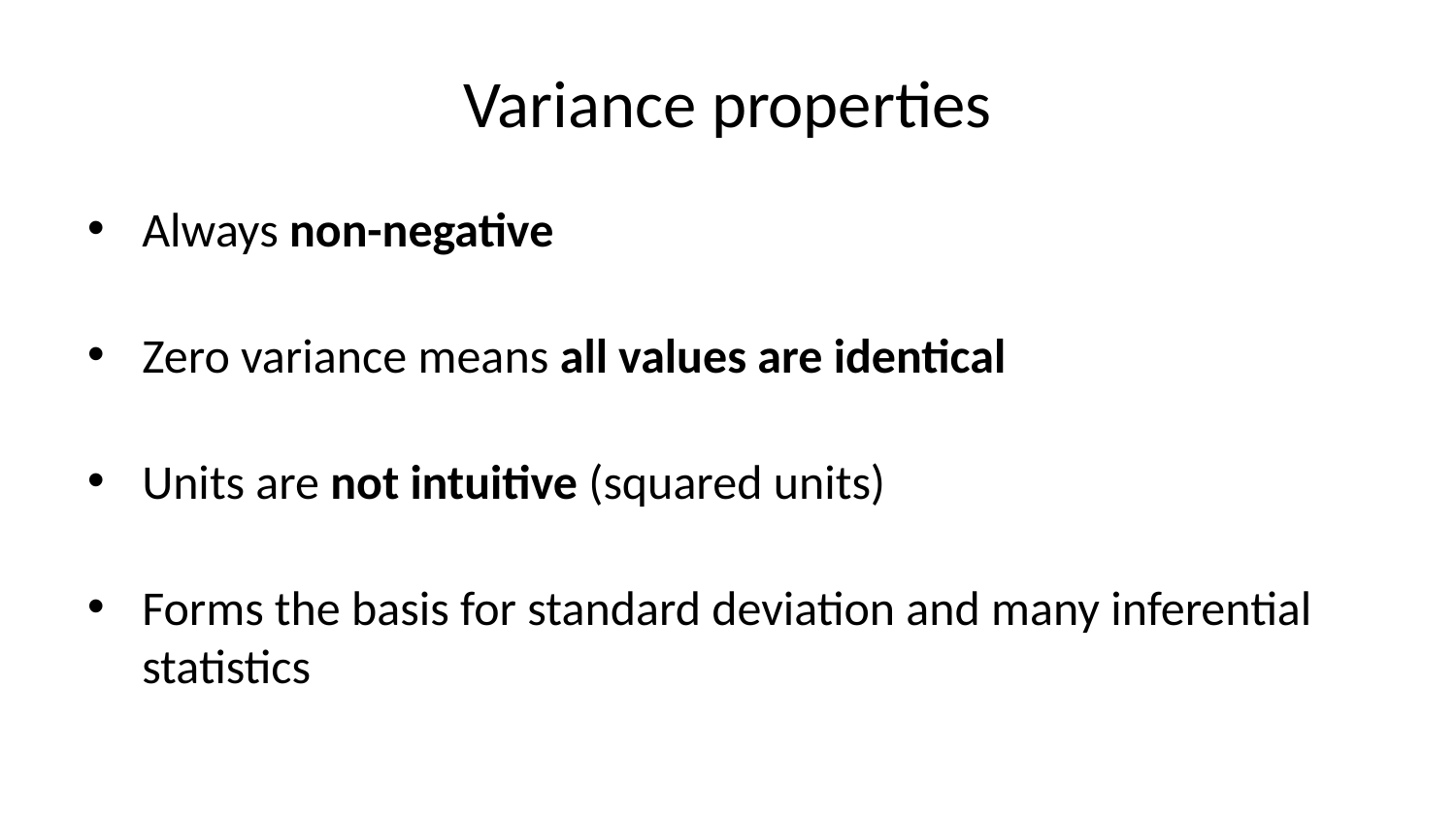

# Variance properties
Always non-negative
Zero variance means all values are identical
Units are not intuitive (squared units)
Forms the basis for standard deviation and many inferential statistics